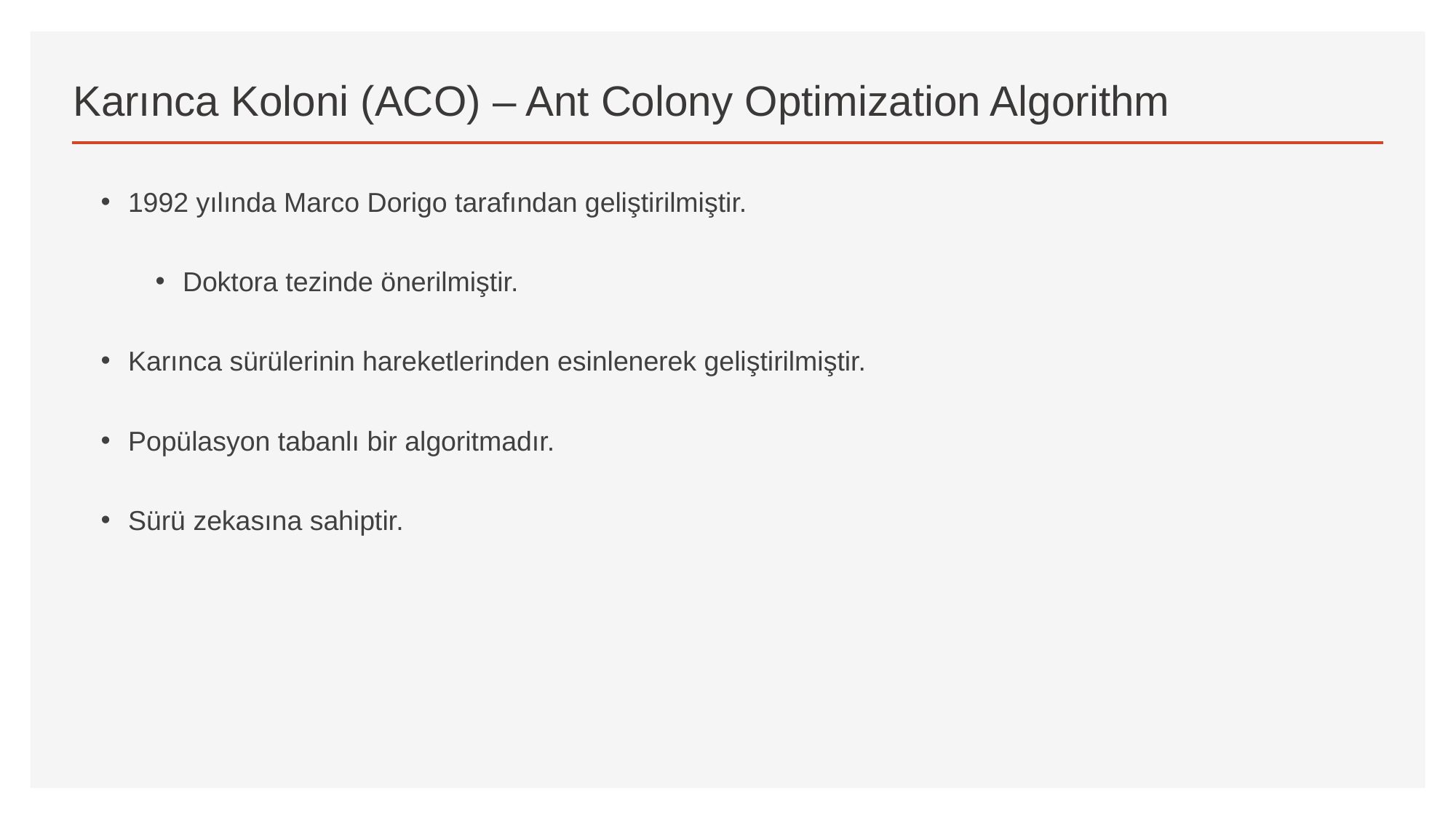

# Karınca Koloni (ACO) – Ant Colony Optimization Algorithm
1992 yılında Marco Dorigo tarafından geliştirilmiştir.
Doktora tezinde önerilmiştir.
Karınca sürülerinin hareketlerinden esinlenerek geliştirilmiştir.
Popülasyon tabanlı bir algoritmadır.
Sürü zekasına sahiptir.